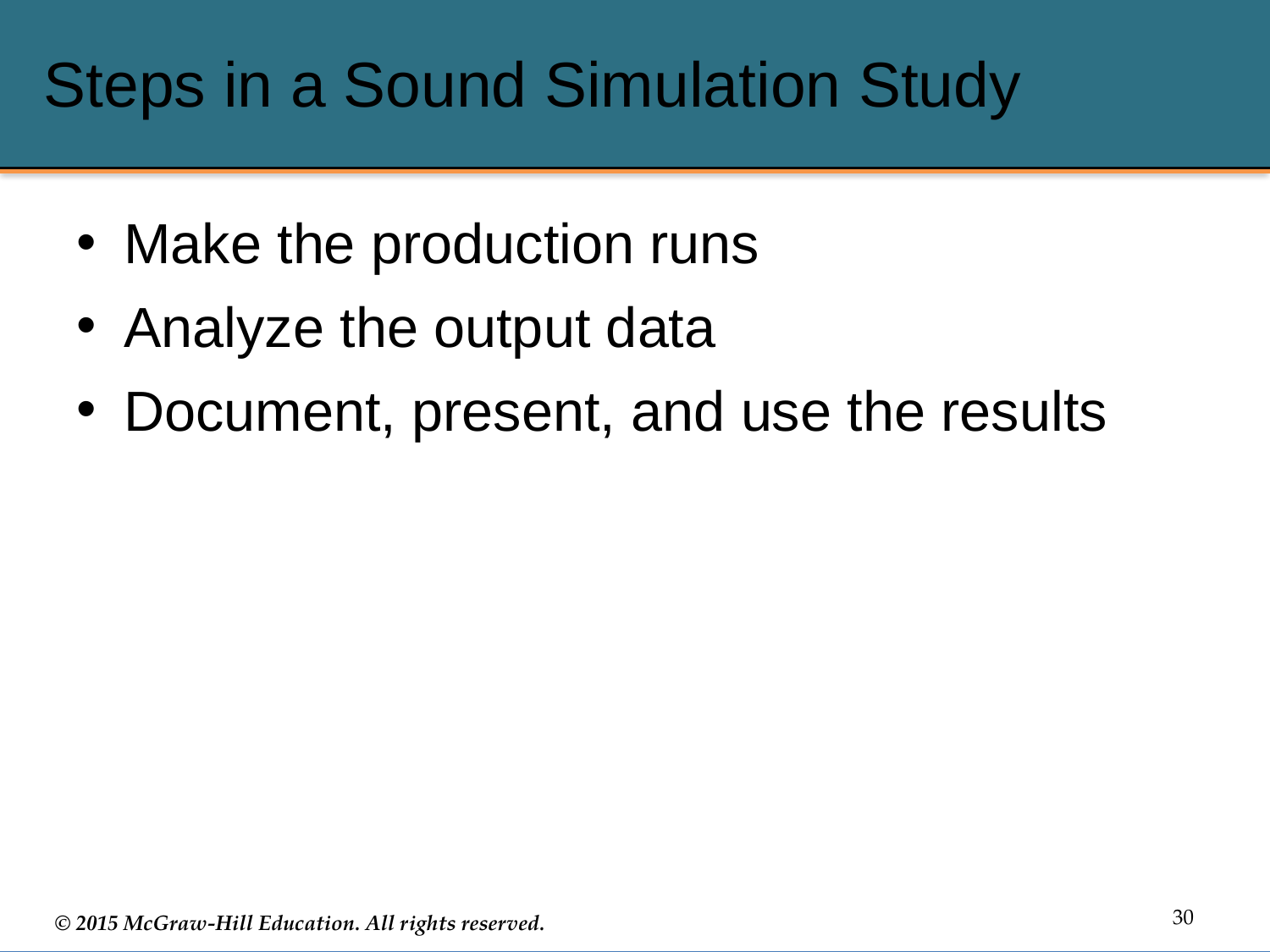

# Steps in a Sound Simulation Study
Make the production runs
Analyze the output data
Document, present, and use the results

30